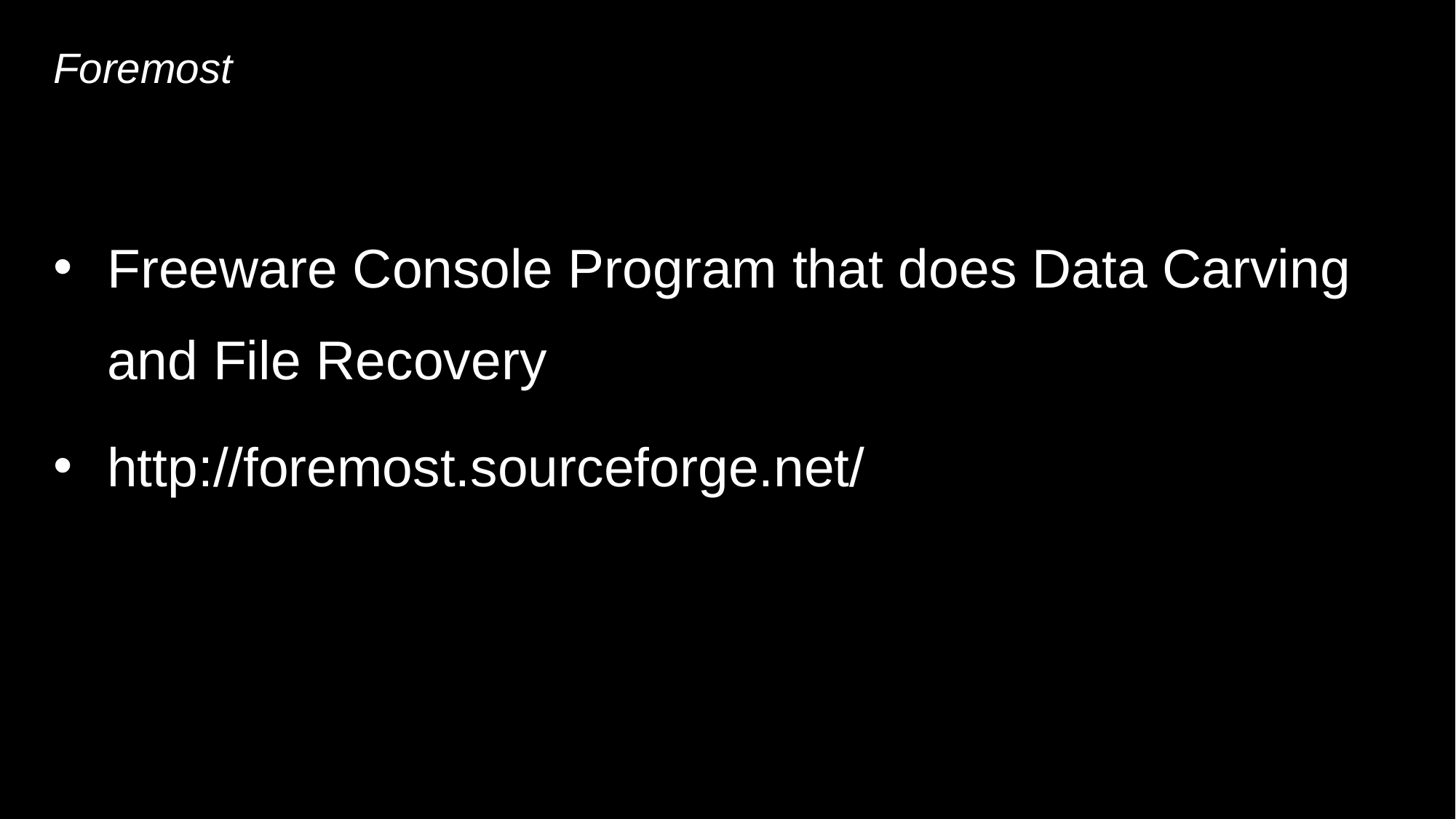

# Foremost
Freeware Console Program that does Data Carving and File Recovery
http://foremost.sourceforge.net/